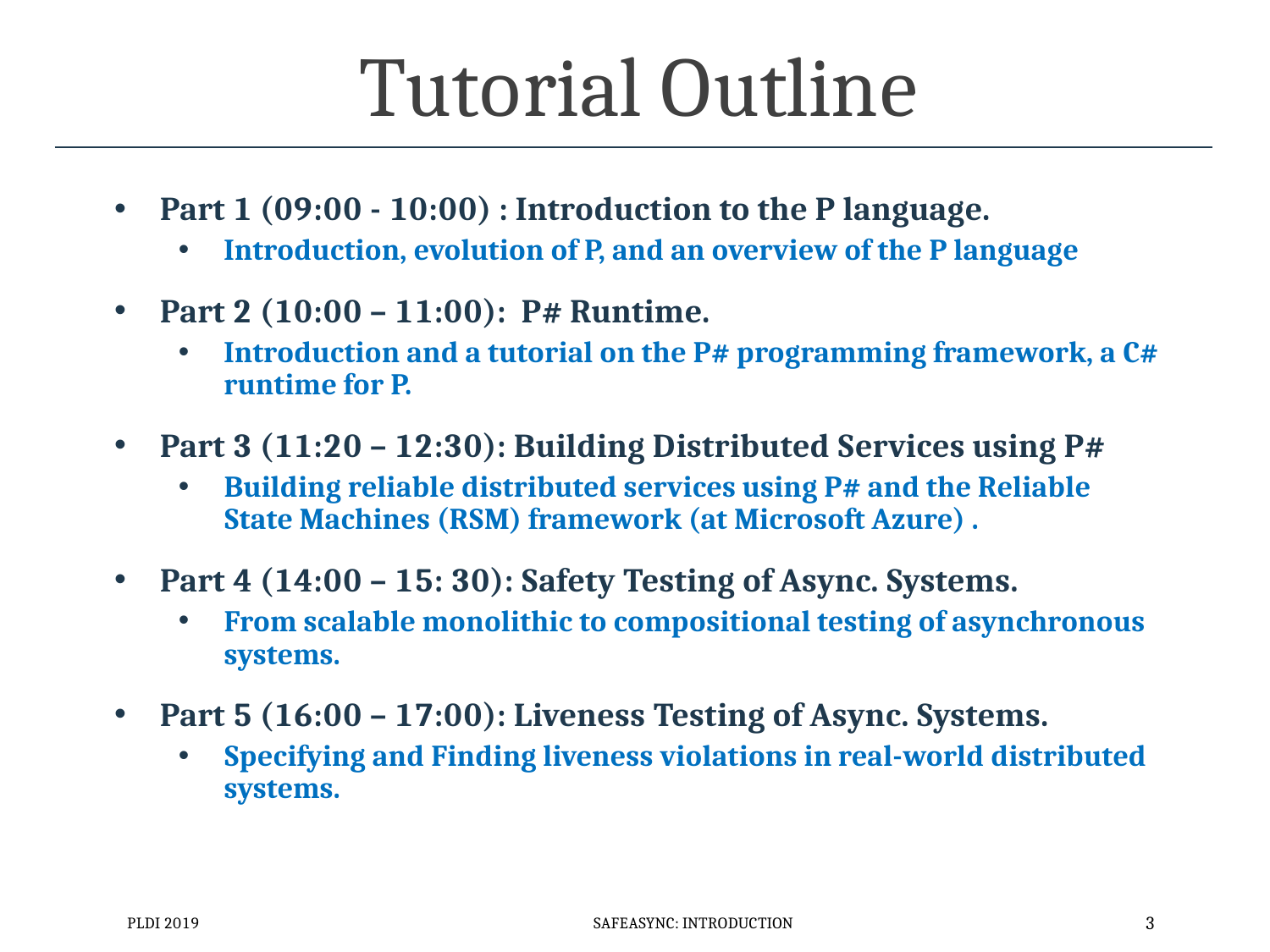

# Tutorial Outline
Part 1 (09:00 - 10:00) : Introduction to the P language.
Introduction, evolution of P, and an overview of the P language
Part 2 (10:00 – 11:00):  P# Runtime.
Introduction and a tutorial on the P# programming framework, a C# runtime for P.
Part 3 (11:20 – 12:30): Building Distributed Services using P#
Building reliable distributed services using P# and the Reliable State Machines (RSM) framework (at Microsoft Azure) .
Part 4 (14:00 – 15: 30): Safety Testing of Async. Systems.
From scalable monolithic to compositional testing of asynchronous systems.
Part 5 (16:00 – 17:00): Liveness Testing of Async. Systems.
Specifying and Finding liveness violations in real-world distributed systems.
PLDI 2019
SafeAsync: Introduction
3